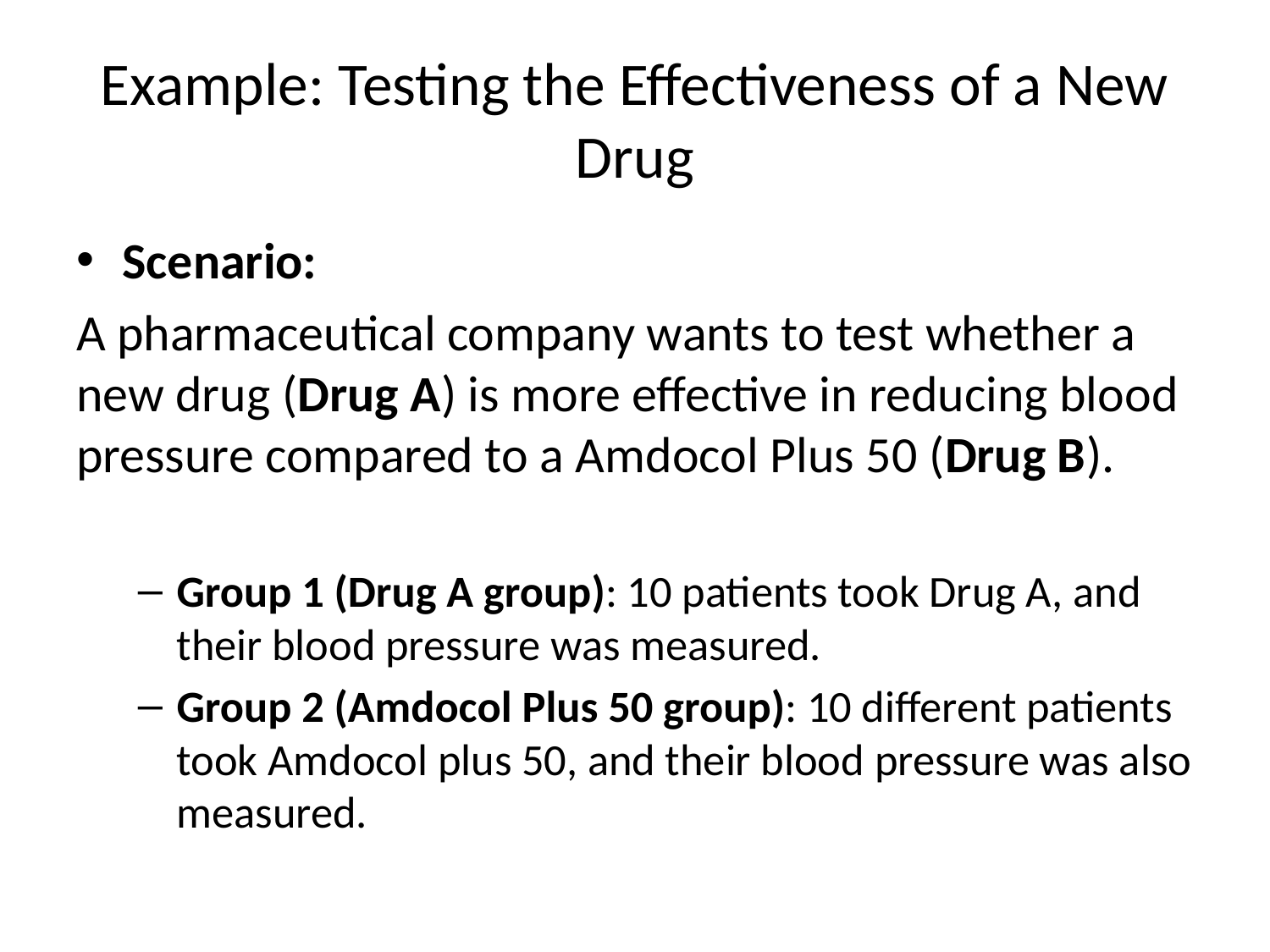

# Example: Testing the Effectiveness of a New Drug
Scenario:
A pharmaceutical company wants to test whether a new drug (Drug A) is more effective in reducing blood pressure compared to a Amdocol Plus 50 (Drug B).

Group 1 (Drug A group): 10 patients took Drug A, and their blood pressure was measured.
Group 2 (Amdocol Plus 50 group): 10 different patients took Amdocol plus 50, and their blood pressure was also measured.